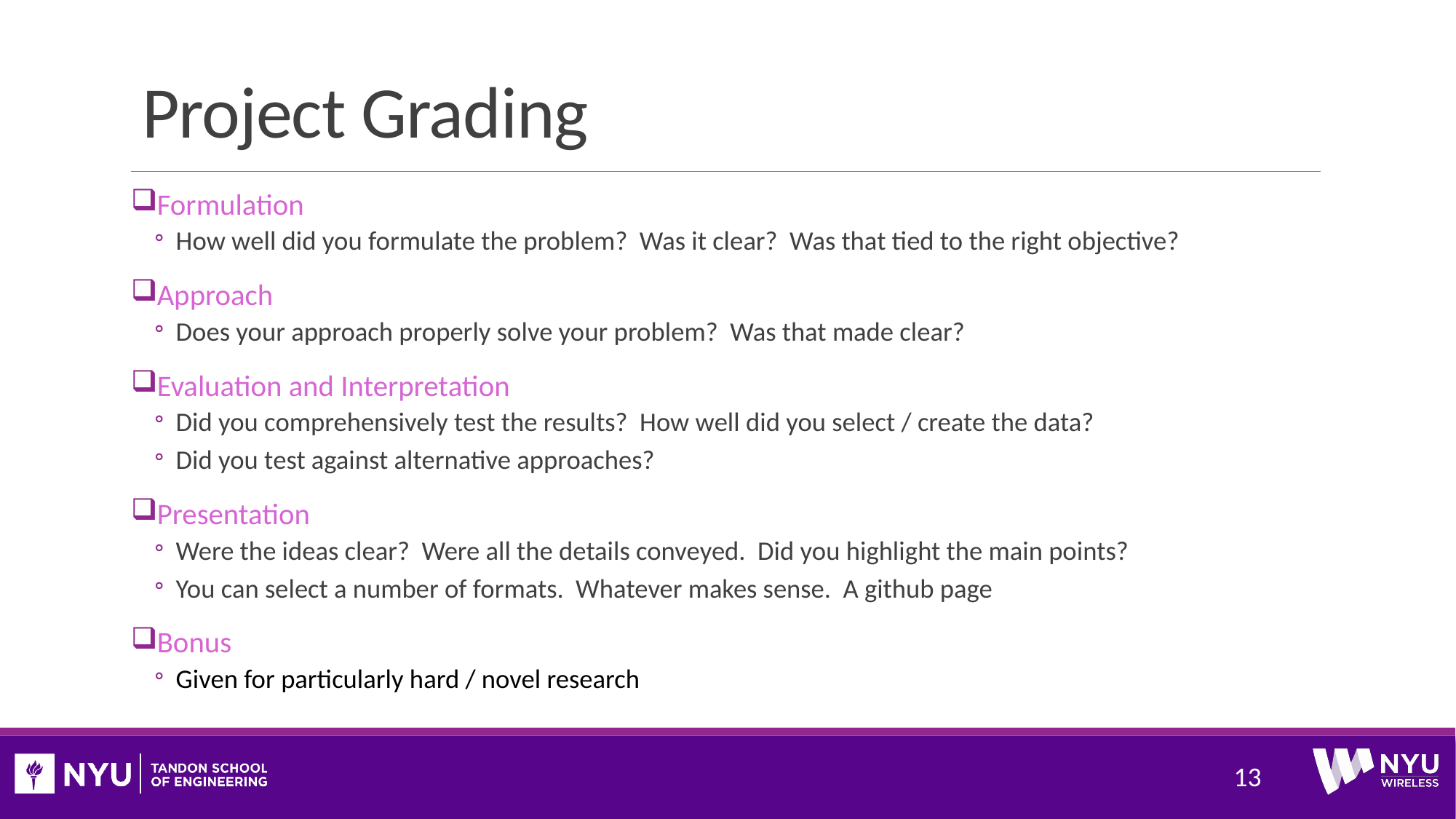

# Project Grading
Formulation
How well did you formulate the problem?  Was it clear?  Was that tied to the right objective?
Approach
Does your approach properly solve your problem?  Was that made clear?
Evaluation and Interpretation
Did you comprehensively test the results?  How well did you select / create the data?
Did you test against alternative approaches?
Presentation
Were the ideas clear?  Were all the details conveyed.  Did you highlight the main points?
You can select a number of formats.  Whatever makes sense.  A github page
Bonus
Given for particularly hard / novel research
13